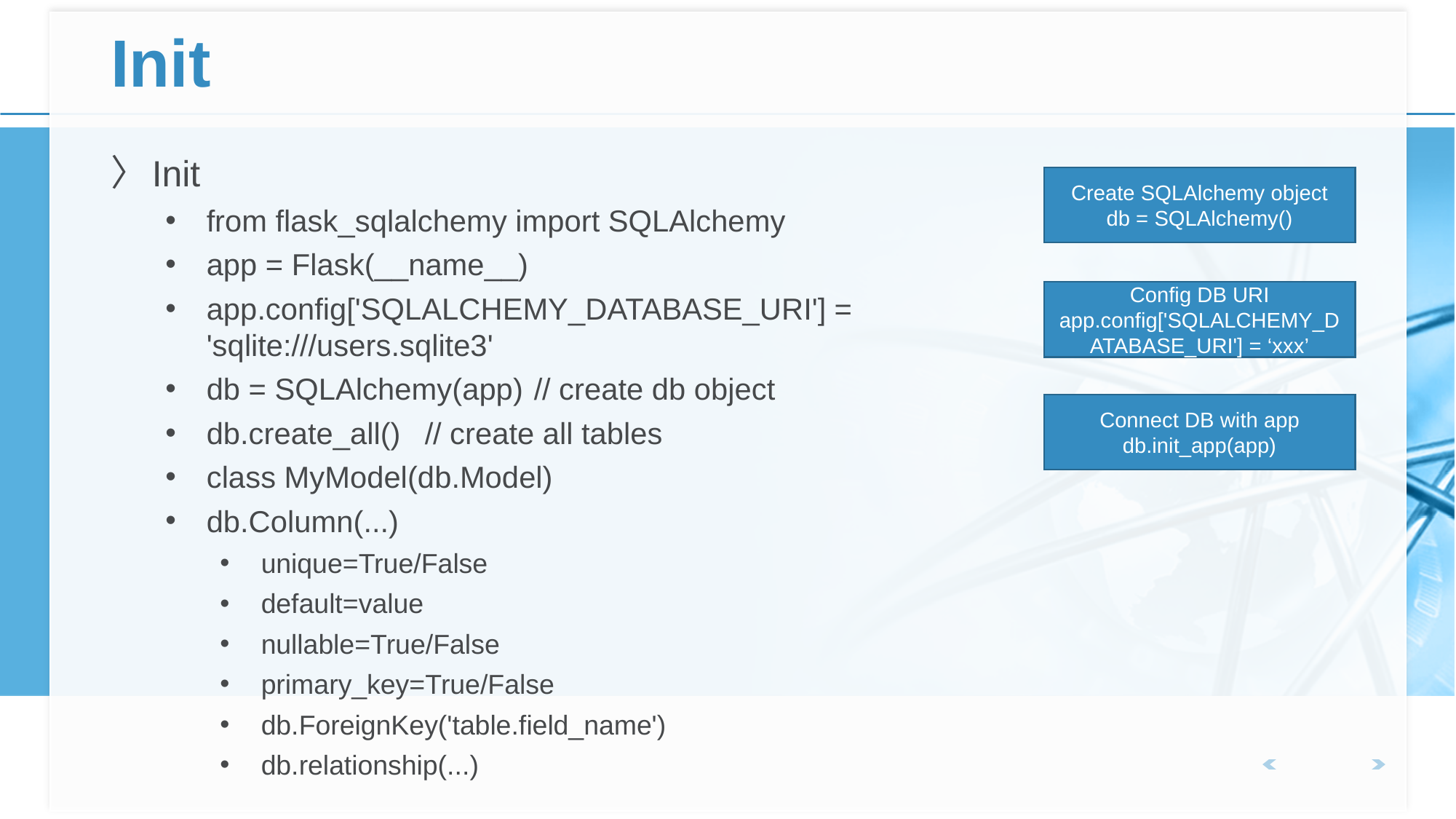

# Init
Init
from flask_sqlalchemy import SQLAlchemy
app = Flask(__name__)
app.config['SQLALCHEMY_DATABASE_URI'] = 'sqlite:///users.sqlite3'
db = SQLAlchemy(app)	// create db object
db.create_all()	// create all tables
class MyModel(db.Model)
db.Column(...)
unique=True/False
default=value
nullable=True/False
primary_key=True/False
db.ForeignKey('table.field_name')
db.relationship(...)
Create SQLAlchemy object
db = SQLAlchemy()
Config DB URI
app.config['SQLALCHEMY_DATABASE_URI'] = ‘xxx’
Connect DB with app
db.init_app(app)